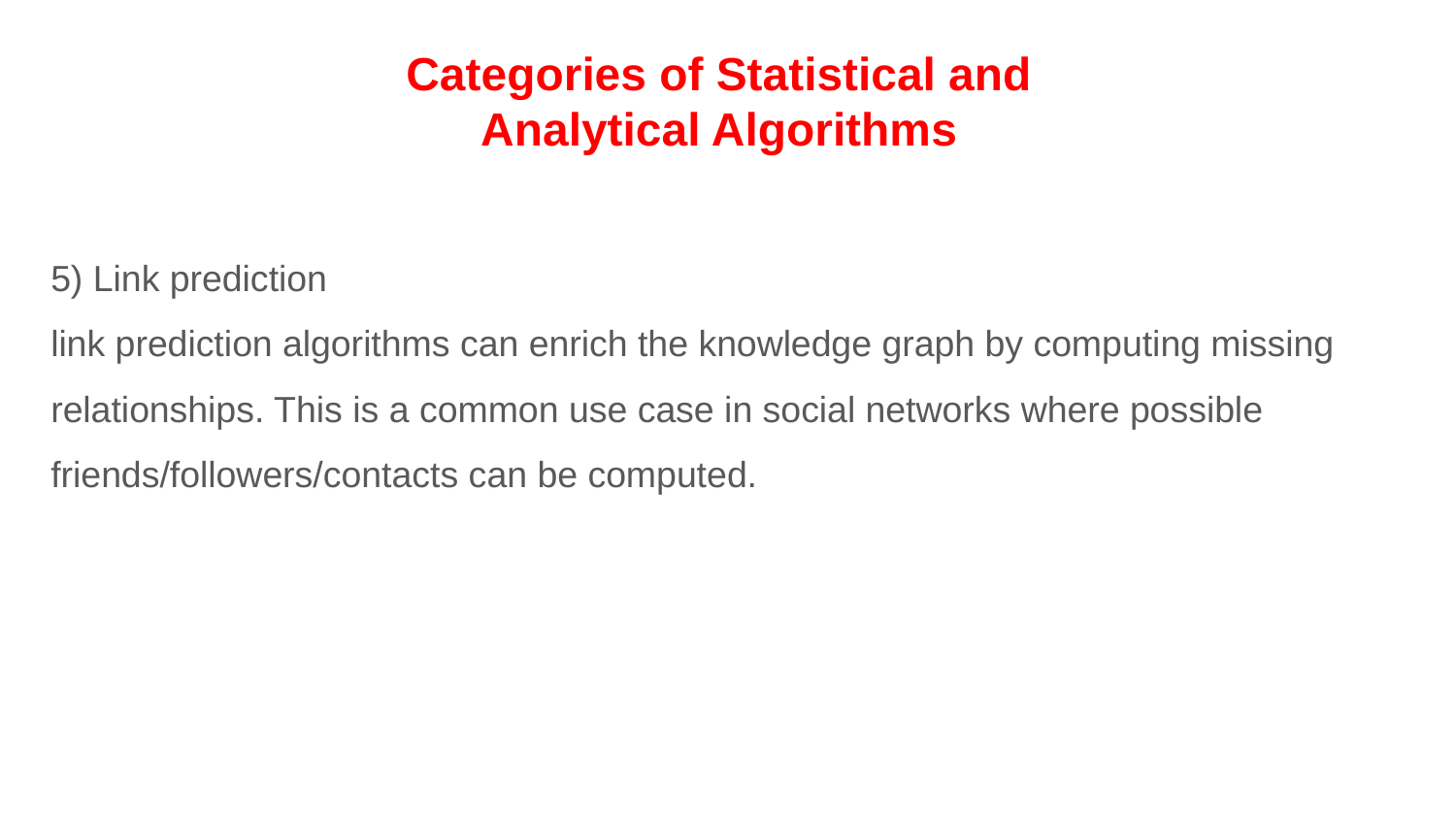

Categories of Statistical and Analytical Algorithms
5) Link prediction
link prediction algorithms can enrich the knowledge graph by computing missing relationships. This is a common use case in social networks where possible friends/followers/contacts can be computed.